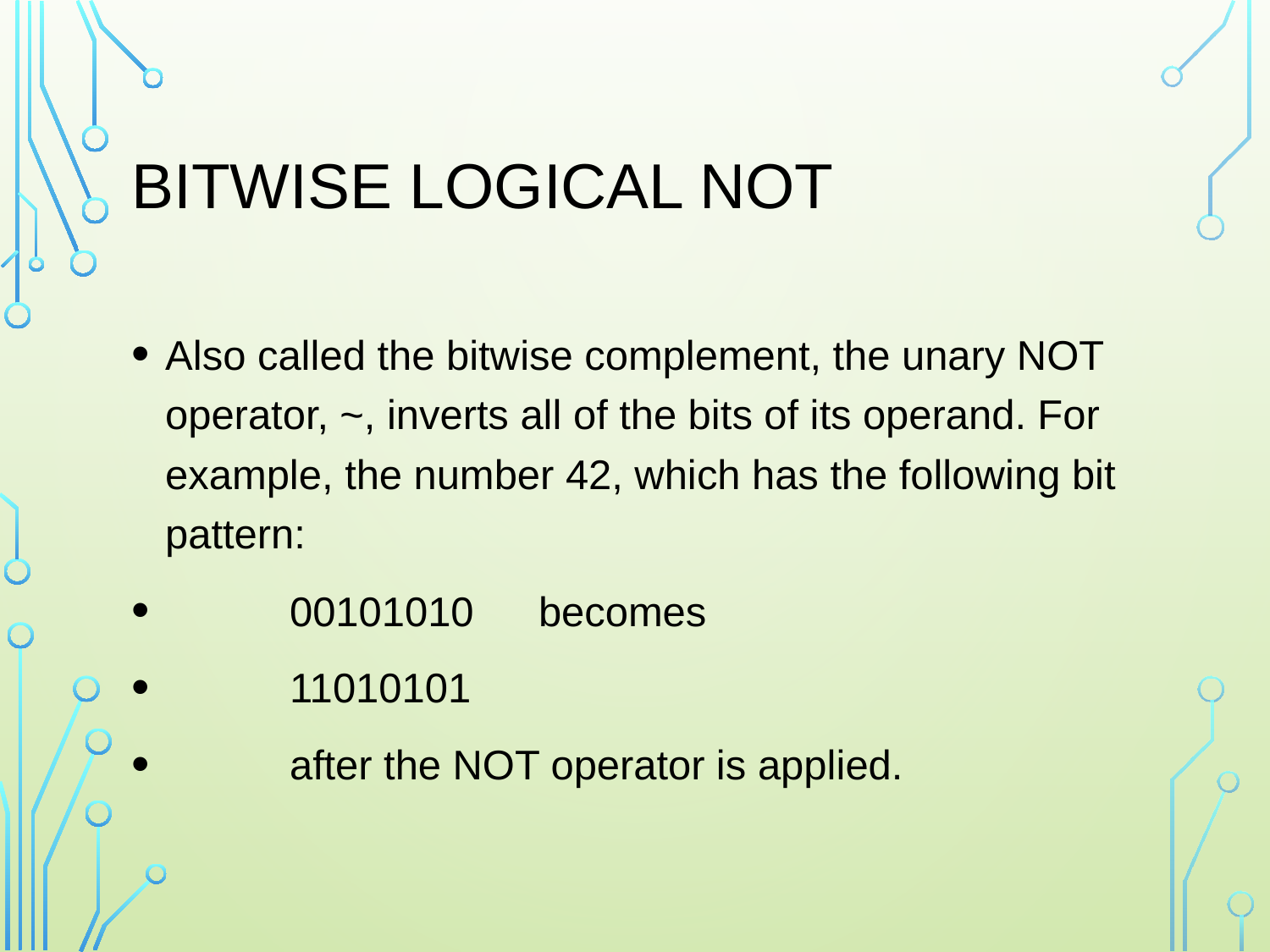

# Bitwise Logical NOT
Also called the bitwise complement, the unary NOT operator, ~, inverts all of the bits of its operand. For example, the number 42, which has the following bit pattern:
 			00101010			becomes
 			11010101
	after the NOT operator is applied.